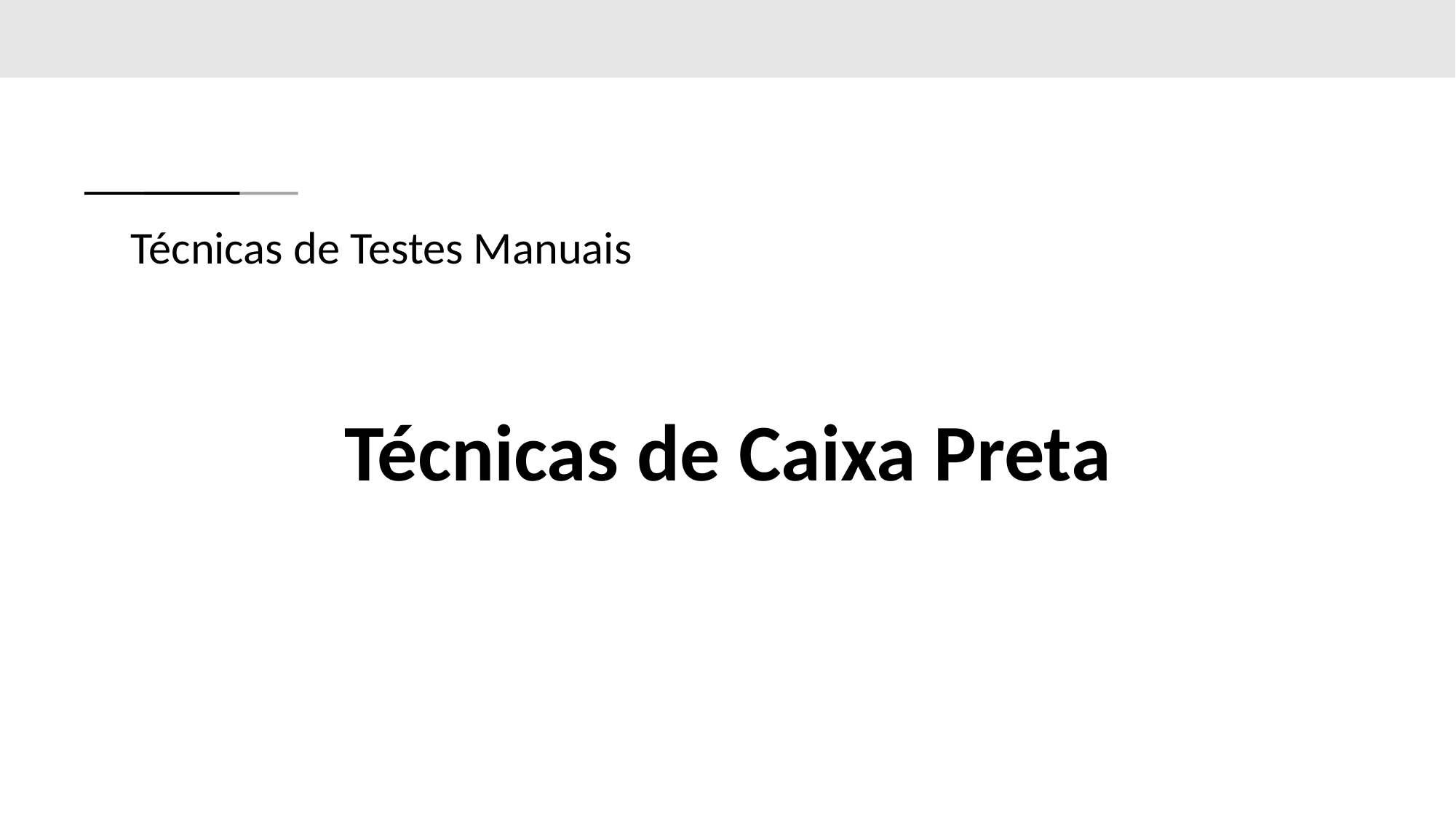

# Técnicas de Testes Manuais
Técnicas de Caixa Preta